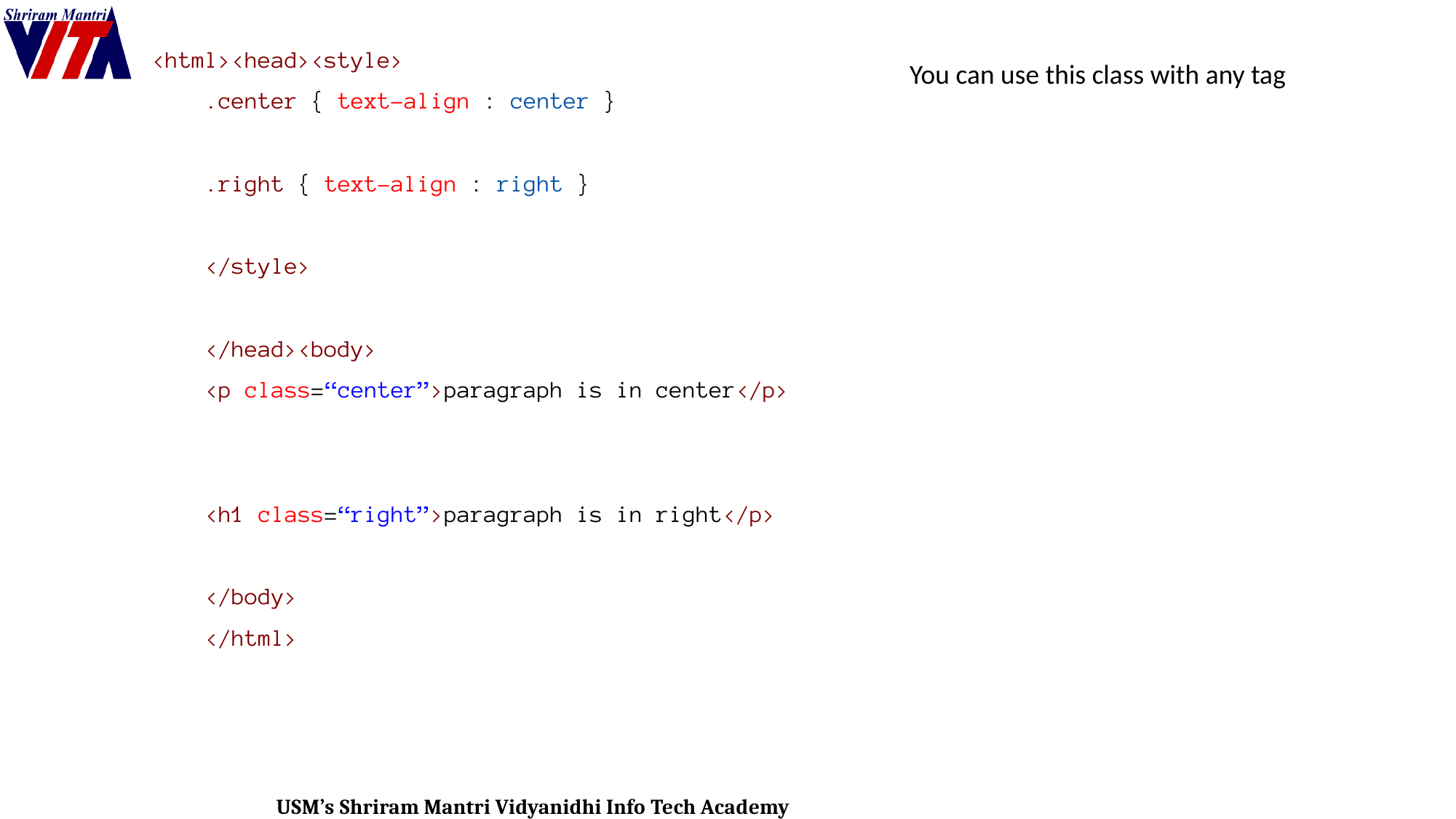

<html><head><style>
    .center { text-align : center }

    .right { text-align : right }

    </style>

    </head><body>
    <p class=“center”>paragraph is in center</p>

    <h1 class=“right”>paragraph is in right</p>

    </body>
    </html>
You can use this class with any tag